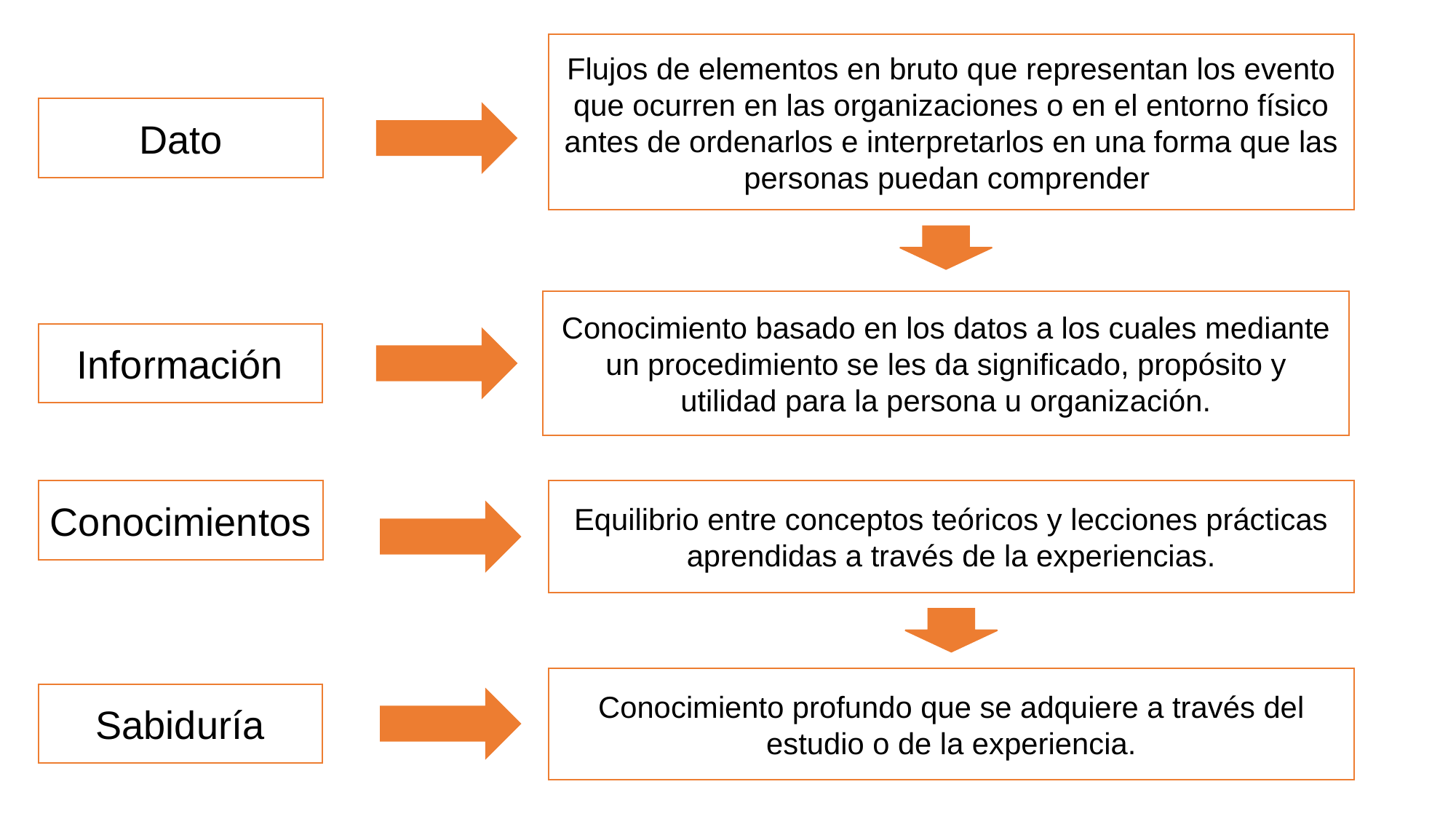

Flujos de elementos en bruto que representan los evento que ocurren en las organizaciones o en el entorno físico antes de ordenarlos e interpretarlos en una forma que las personas puedan comprender
Dato

Conocimiento basado en los datos a los cuales mediante un procedimiento se les da significado, propósito y utilidad para la persona u organización.
Información

Conocimientos
Equilibrio entre conceptos teóricos y lecciones prácticas aprendidas a través de la experiencias.

Conocimiento profundo que se adquiere a través del estudio o de la experiencia.
Sabiduría